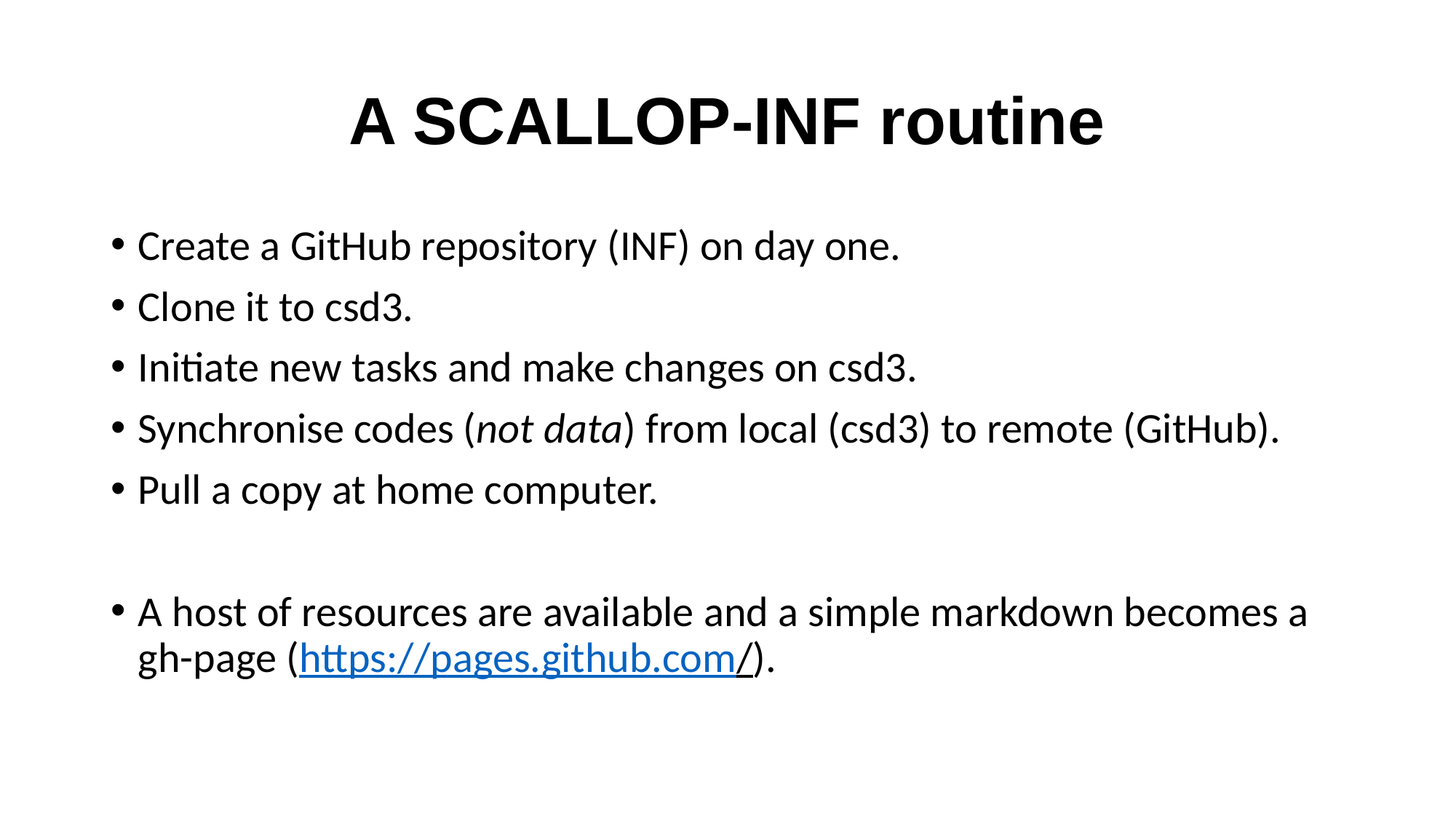

# A SCALLOP-INF routine
Create a GitHub repository (INF) on day one.
Clone it to csd3.
Initiate new tasks and make changes on csd3.
Synchronise codes (not data) from local (csd3) to remote (GitHub).
Pull a copy at home computer.

A host of resources are available and a simple markdown becomes a gh-page (https://pages.github.com/).